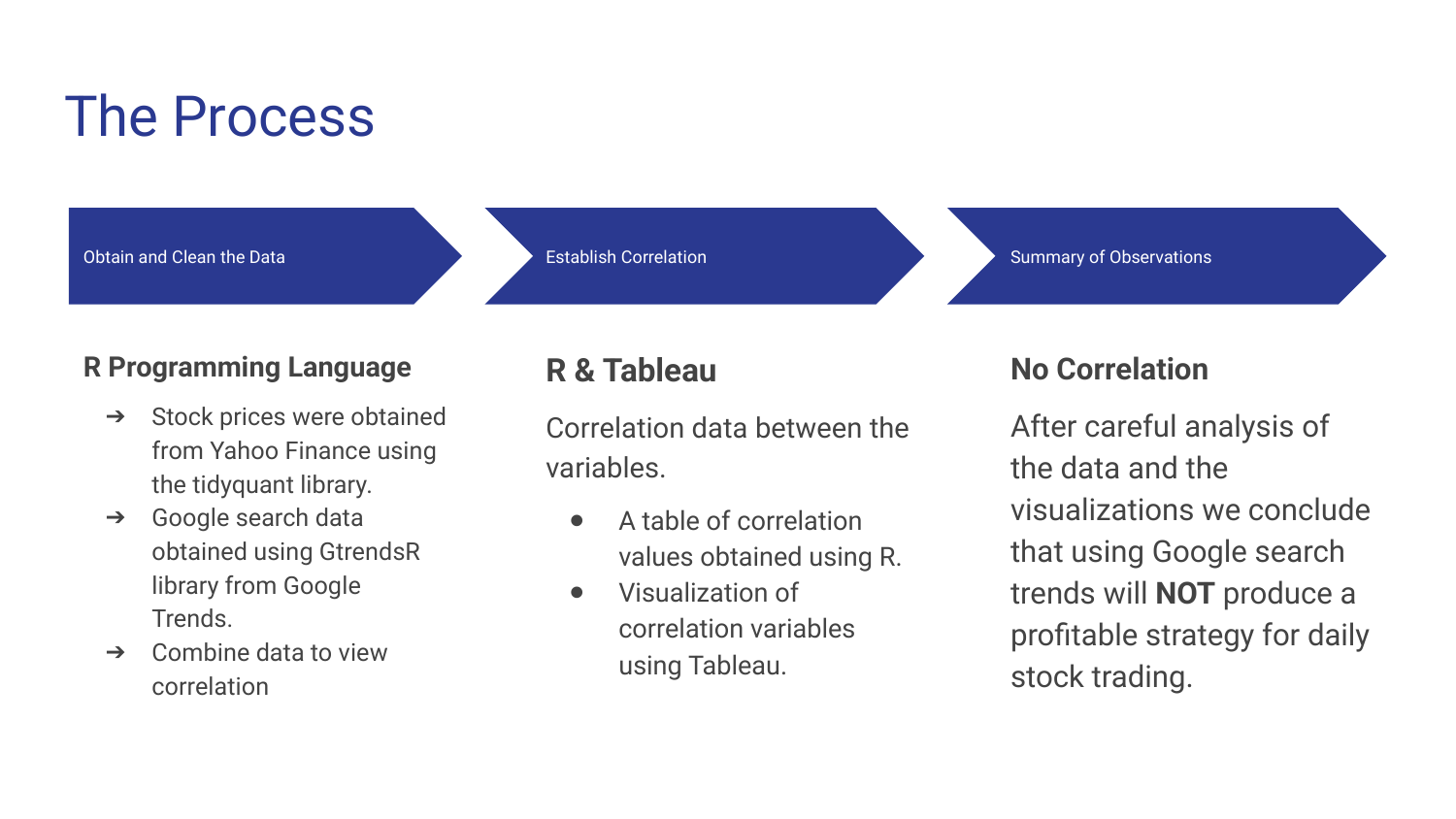

# The Process

Obtain and Clean the Data
Establish Correlation
Summary of Observations
R Programming Language
Stock prices were obtained from Yahoo Finance using the tidyquant library.
Google search data obtained using GtrendsR library from Google Trends.
Combine data to view correlation
R & Tableau
Correlation data between the variables.
A table of correlation values obtained using R.
Visualization of correlation variables using Tableau.
No Correlation
After careful analysis of the data and the visualizations we conclude that using Google search trends will NOT produce a profitable strategy for daily stock trading.